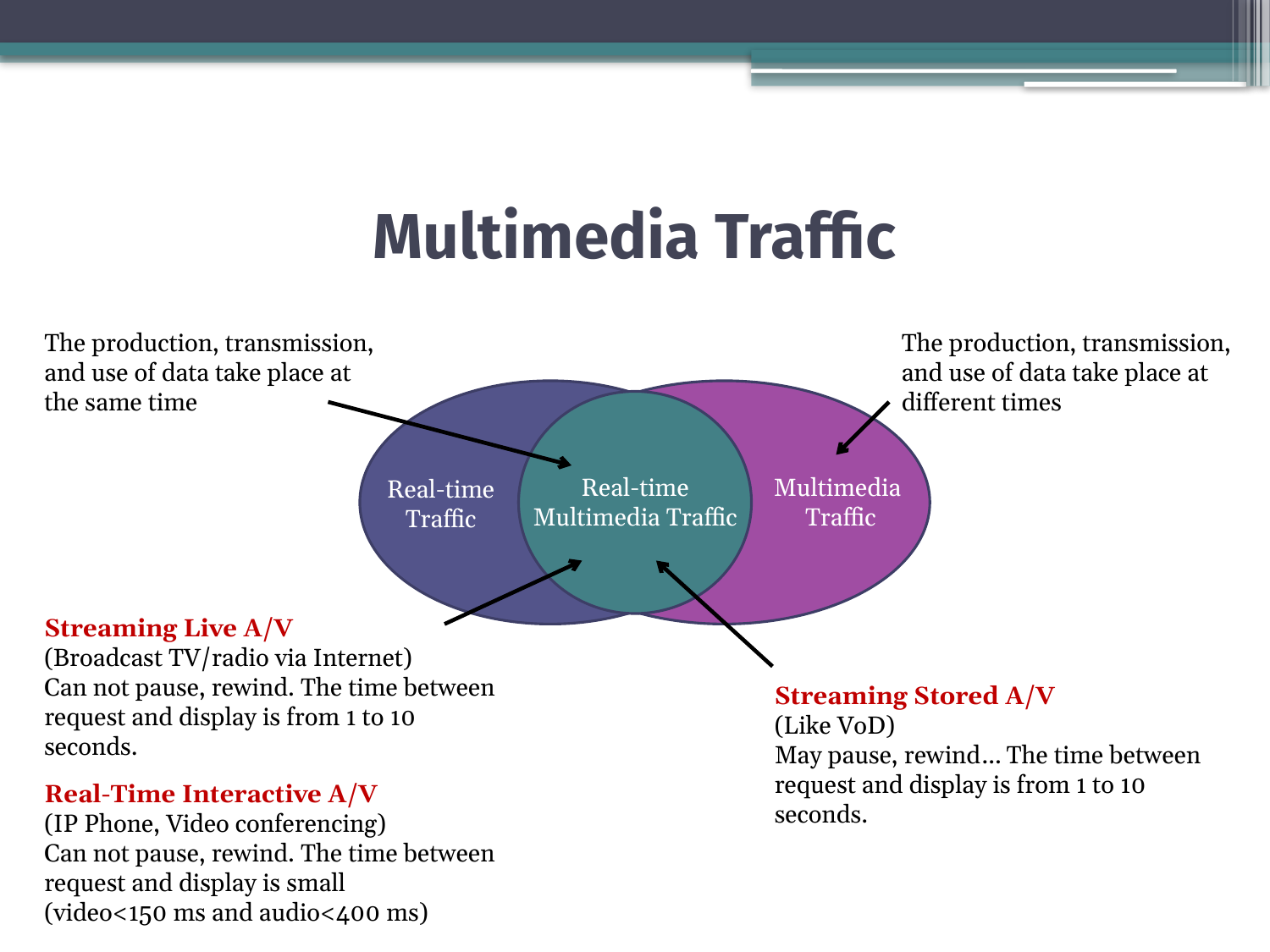

# Multimedia Traffic
The production, transmission, and use of data take place at the same time
The production, transmission, and use of data take place at different times

Real-time
Multimedia Traffic
Multimedia
Traffic
Real-time
Traffic
Streaming Live A/V
(Broadcast TV/radio via Internet)
Can not pause, rewind. The time between request and display is from 1 to 10 seconds.
Streaming Stored A/V
(Like VoD)
May pause, rewind… The time between request and display is from 1 to 10 seconds.
Real-Time Interactive A/V
(IP Phone, Video conferencing)
Can not pause, rewind. The time between request and display is small
(video<150 ms and audio<400 ms)